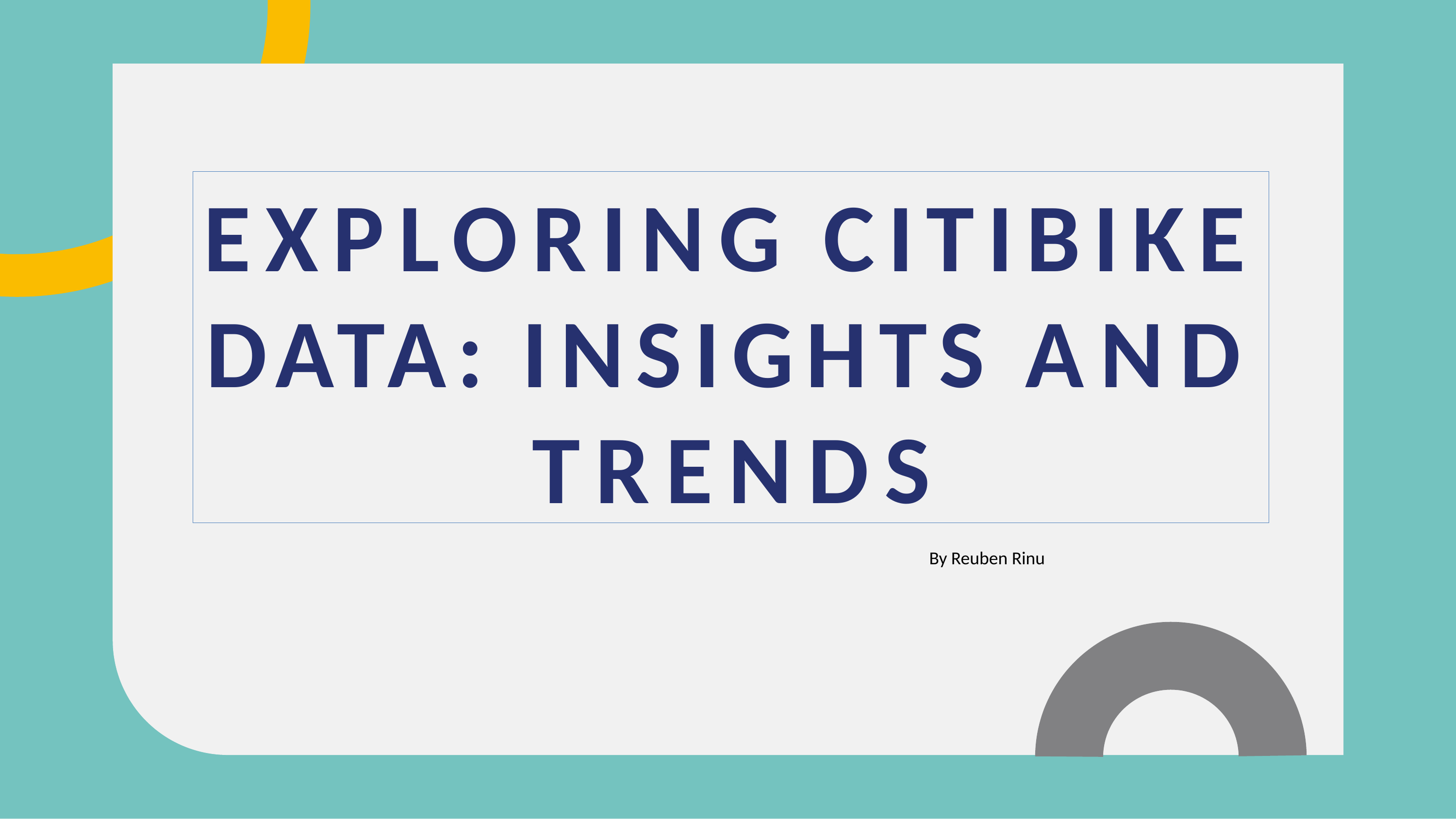

# EXPLORING CITIBIKE DATA: INSIGHTS AND TRENDS
By Reuben Rinu